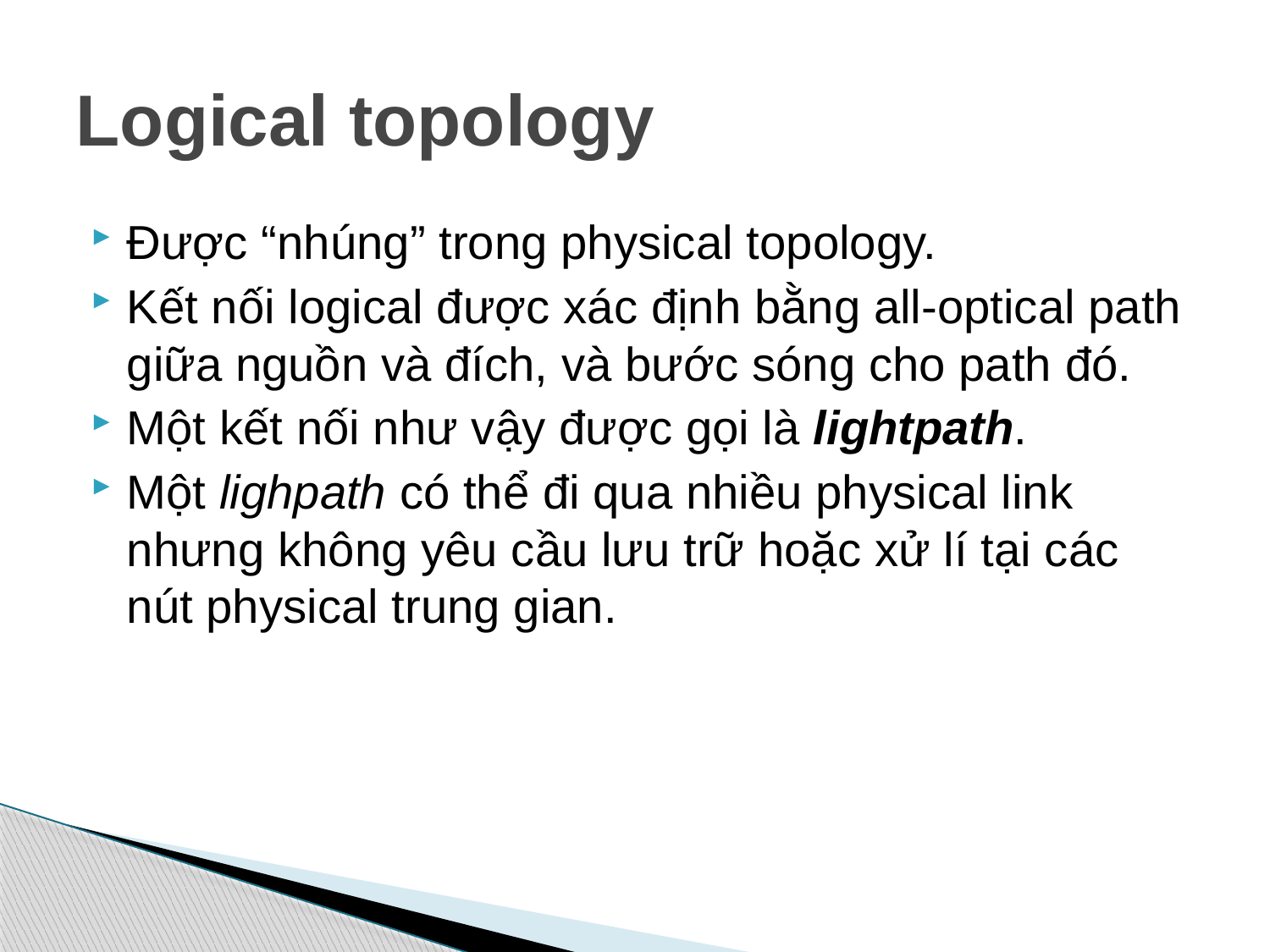

# Logical topology
Được “nhúng” trong physical topology.
Kết nối logical được xác định bằng all-optical path giữa nguồn và đích, và bước sóng cho path đó.
Một kết nối như vậy được gọi là lightpath.
Một lighpath có thể đi qua nhiều physical link nhưng không yêu cầu lưu trữ hoặc xử lí tại các nút physical trung gian.